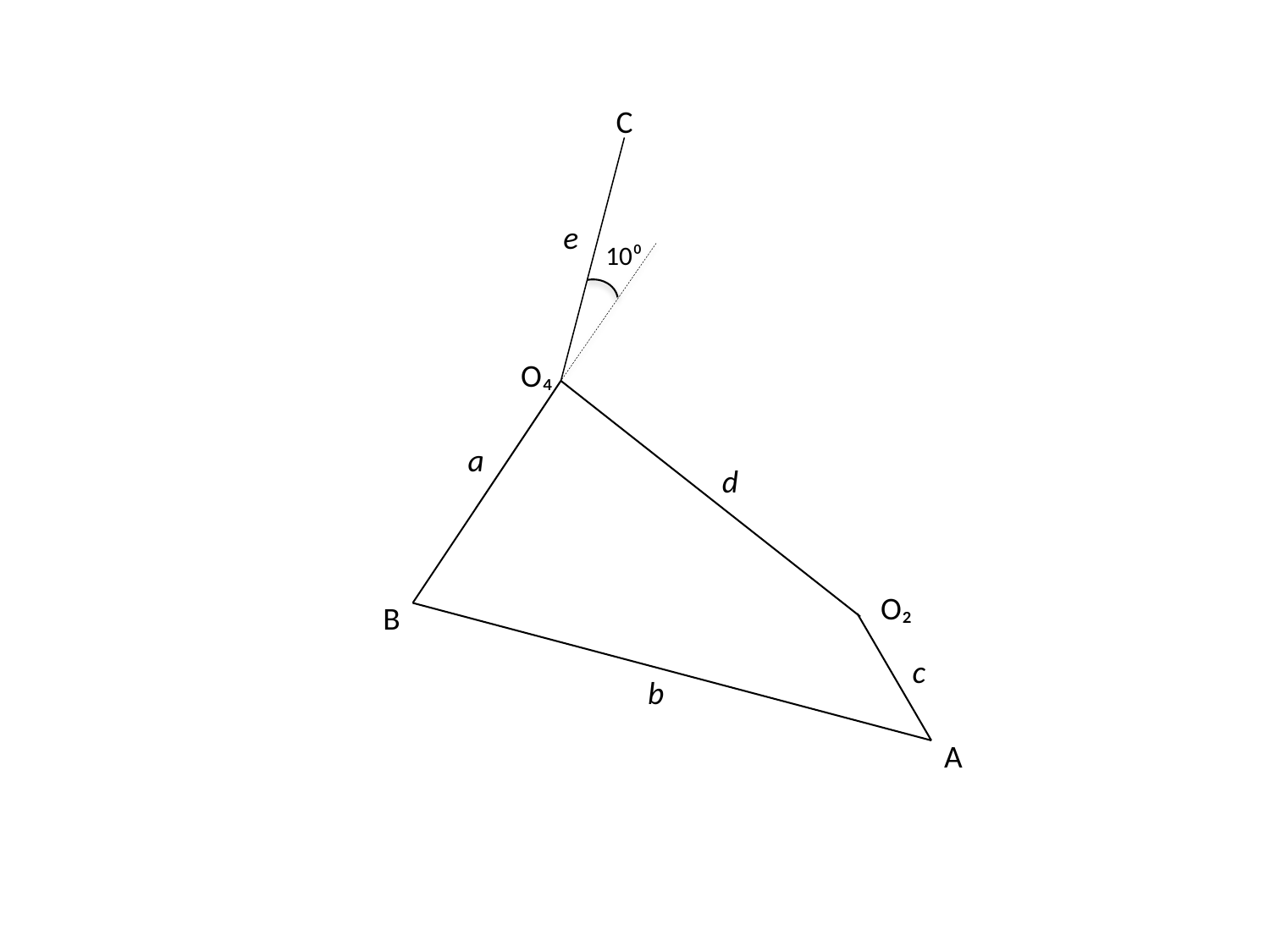

C
e
10⁰

O₄
a
d
O₂
B
c
b
A